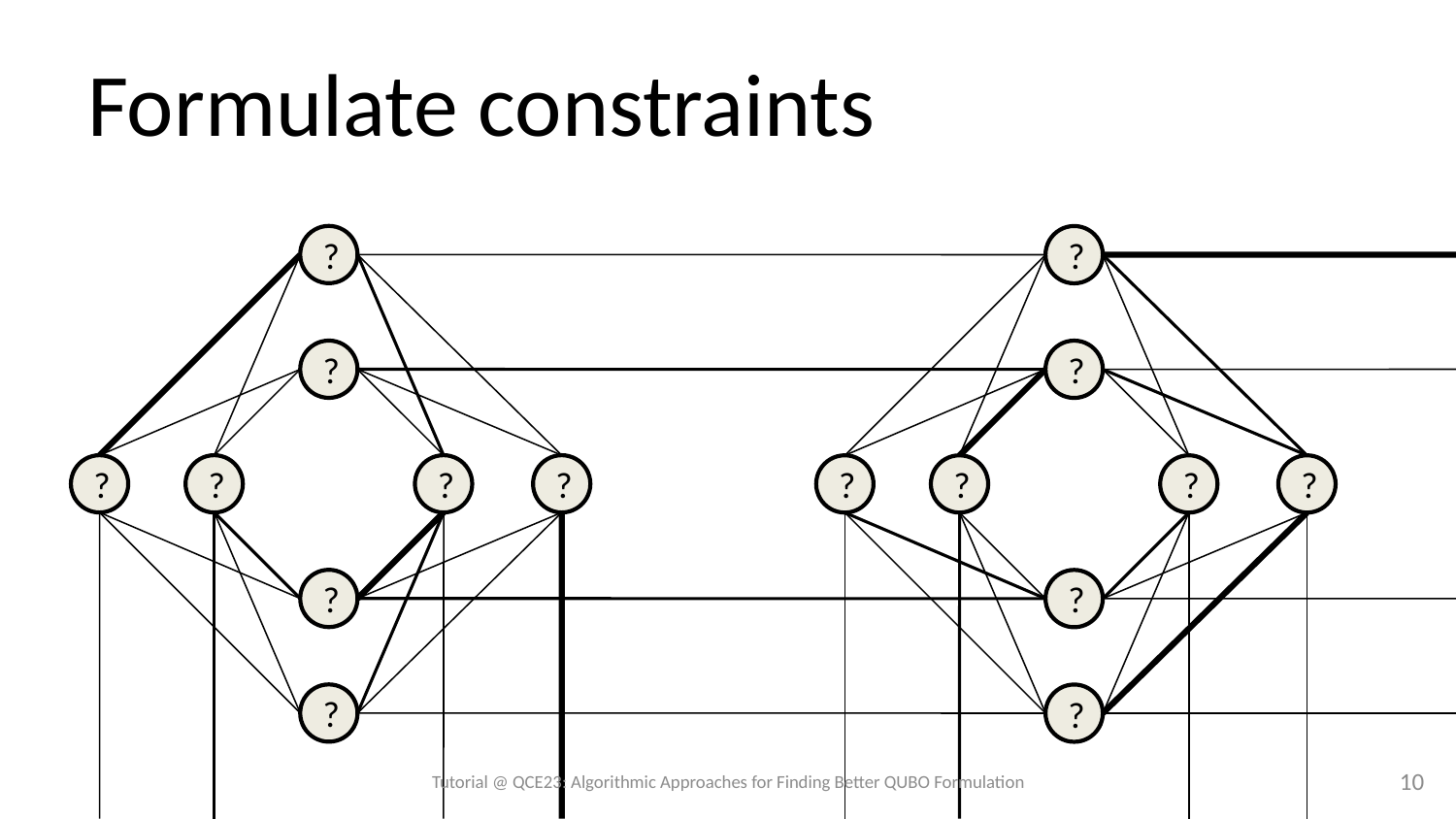

# Formulate constraints
?
?
?
?
?
?
?
?
?
?
?
?
?
?
?
?
Tutorial @ QCE23: Algorithmic Approaches for Finding Better QUBO Formulation
10